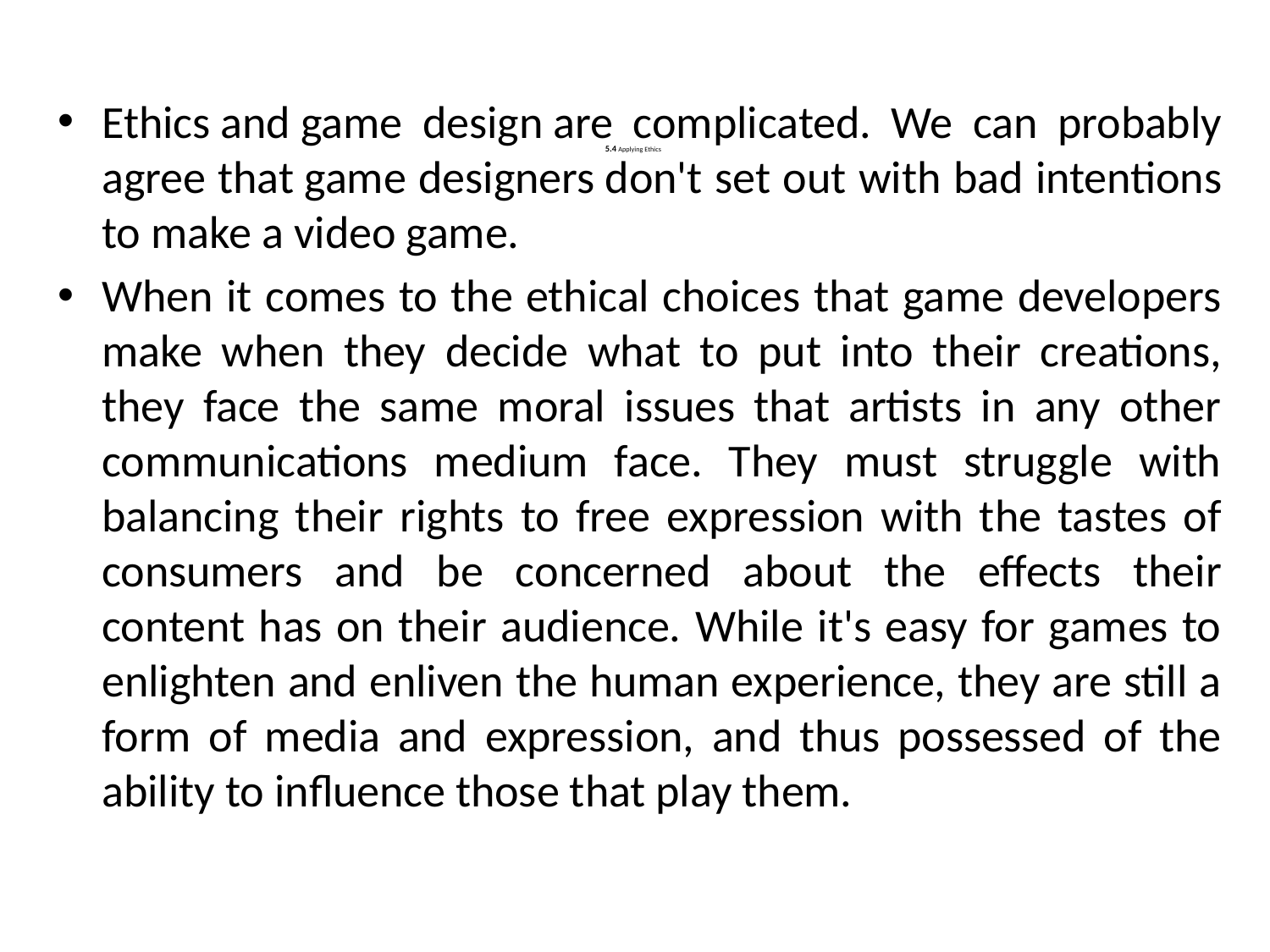

Ethics and game design are complicated. We can probably agree that game designers don't set out with bad intentions to make a video game.
When it comes to the ethical choices that game developers make when they decide what to put into their creations, they face the same moral issues that artists in any other communications medium face. They must struggle with balancing their rights to free expression with the tastes of consumers and be concerned about the effects their content has on their audience. While it's easy for games to enlighten and enliven the human experience, they are still a form of media and expression, and thus possessed of the ability to influence those that play them.

# 5.4 Applying Ethics